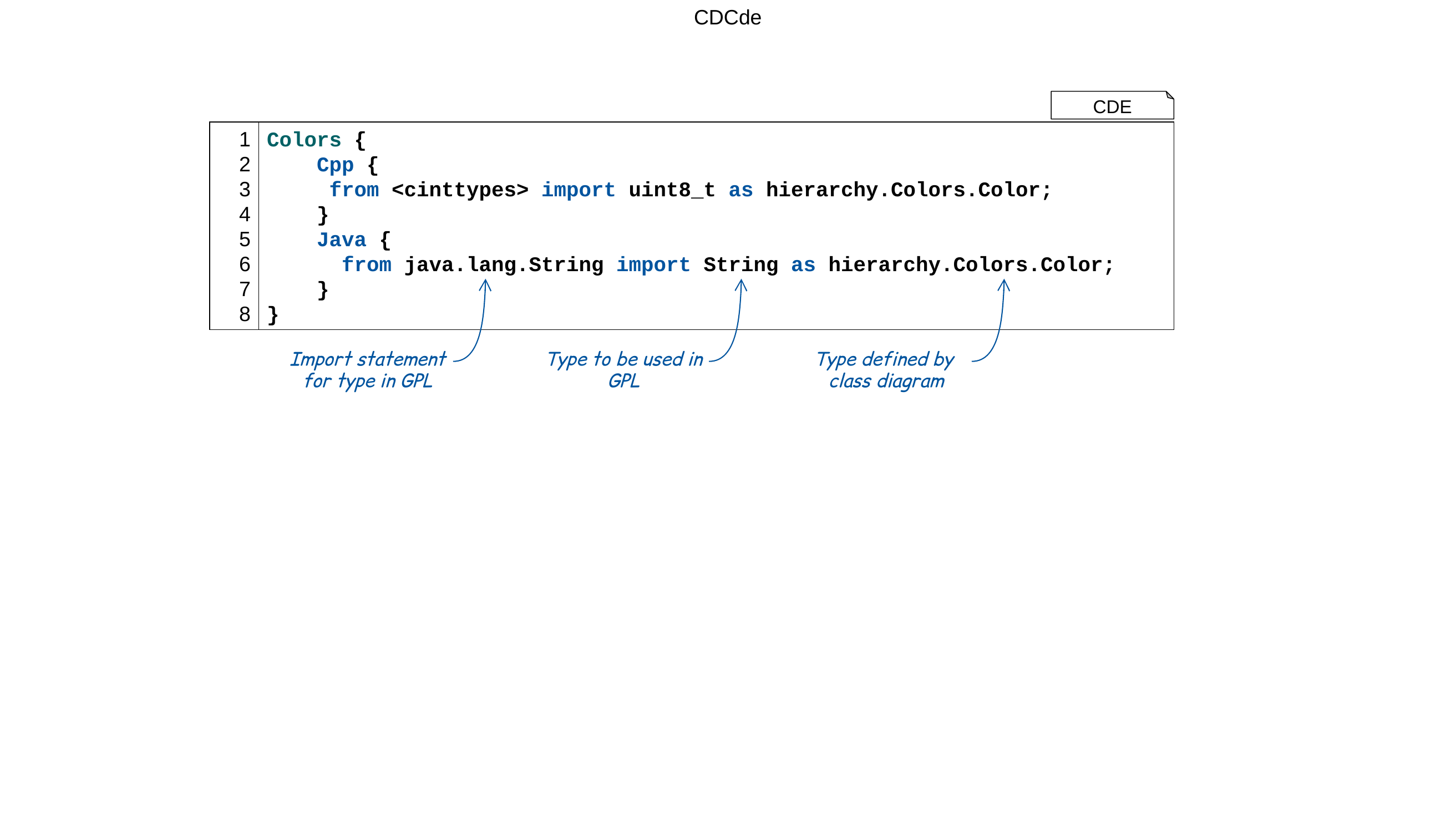

CDCde
CDE
1
2
3
4
5
6
7
8
Colors {
    Cpp {
     from <cinttypes> import uint8_t as hierarchy.Colors.Color;
    }
    Java {
      from java.lang.String import String as hierarchy.Colors.Color;
    }
}

Import statement
for type in GPL
Type to be used in GPL
Type defined by
class diagram